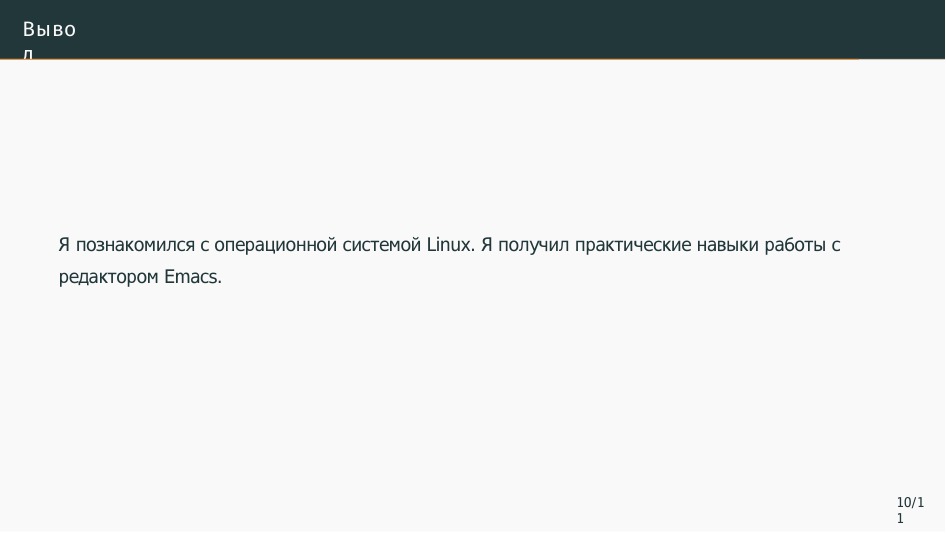

Вывод

Я познакомился с операционной системой Linux. Я получил практические навыки работы с редактором Emacs.
10/11